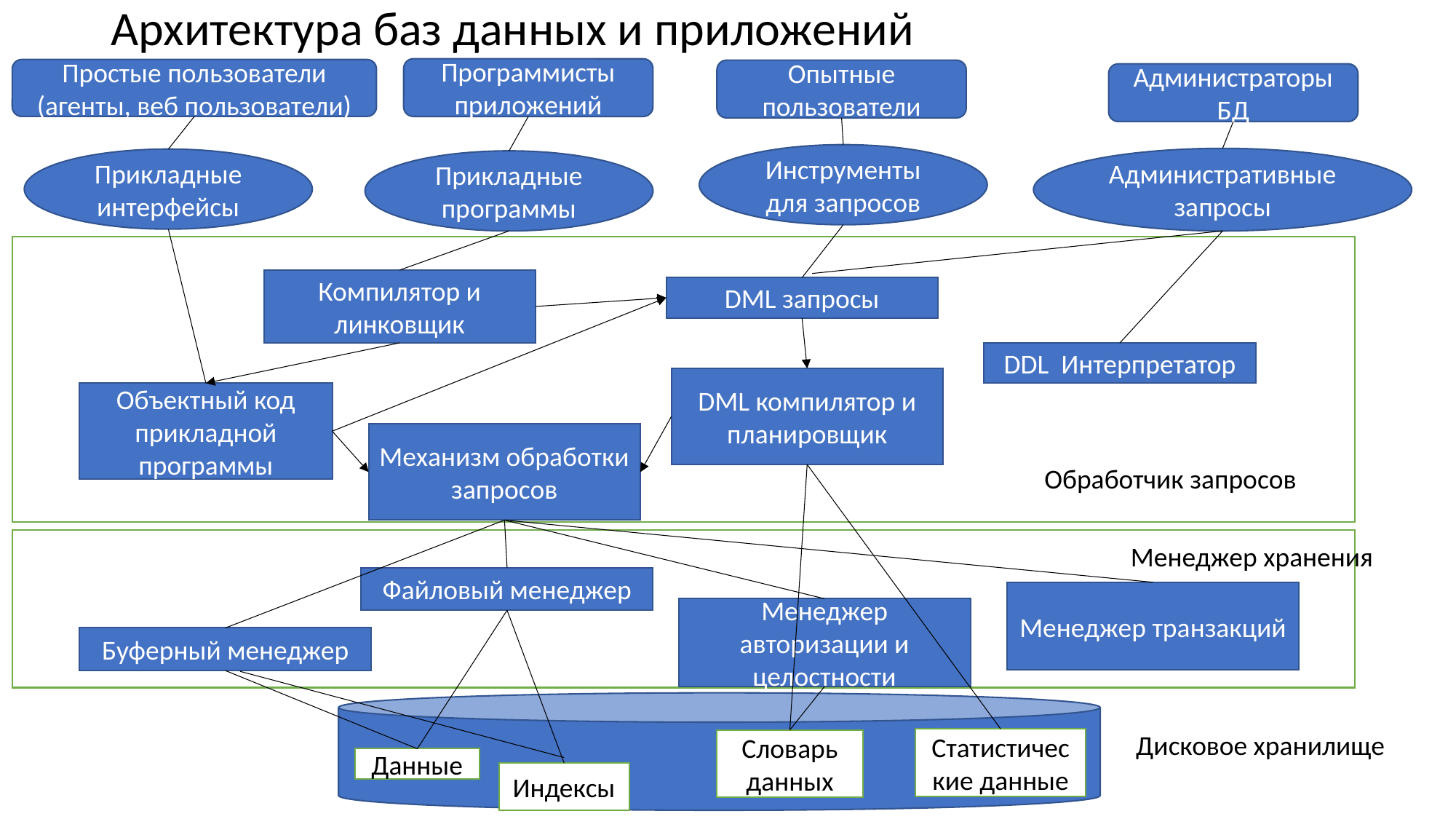

# Архитектура баз данных и приложений
Программисты приложений
Простые пользователи (агенты, веб пользователи)
Опытные пользователи
Администраторы БД
Инструменты для запросов
Административные запросы
Прикладные интерфейсы
Прикладные программы

Компилятор и линковщик
DML запросы
DDL  Интерпретатор
DML компилятор и планировщик
Объектный код прикладной программы
Механизм обработки запросов
Обработчик запросов

Менеджер хранения
Файловый менеджер
Менеджер транзакций
Менеджер авторизации и целостности
Буферный менеджер

Дисковое хранилище
Статистические данные
Словарь данных
Данные
Индексы